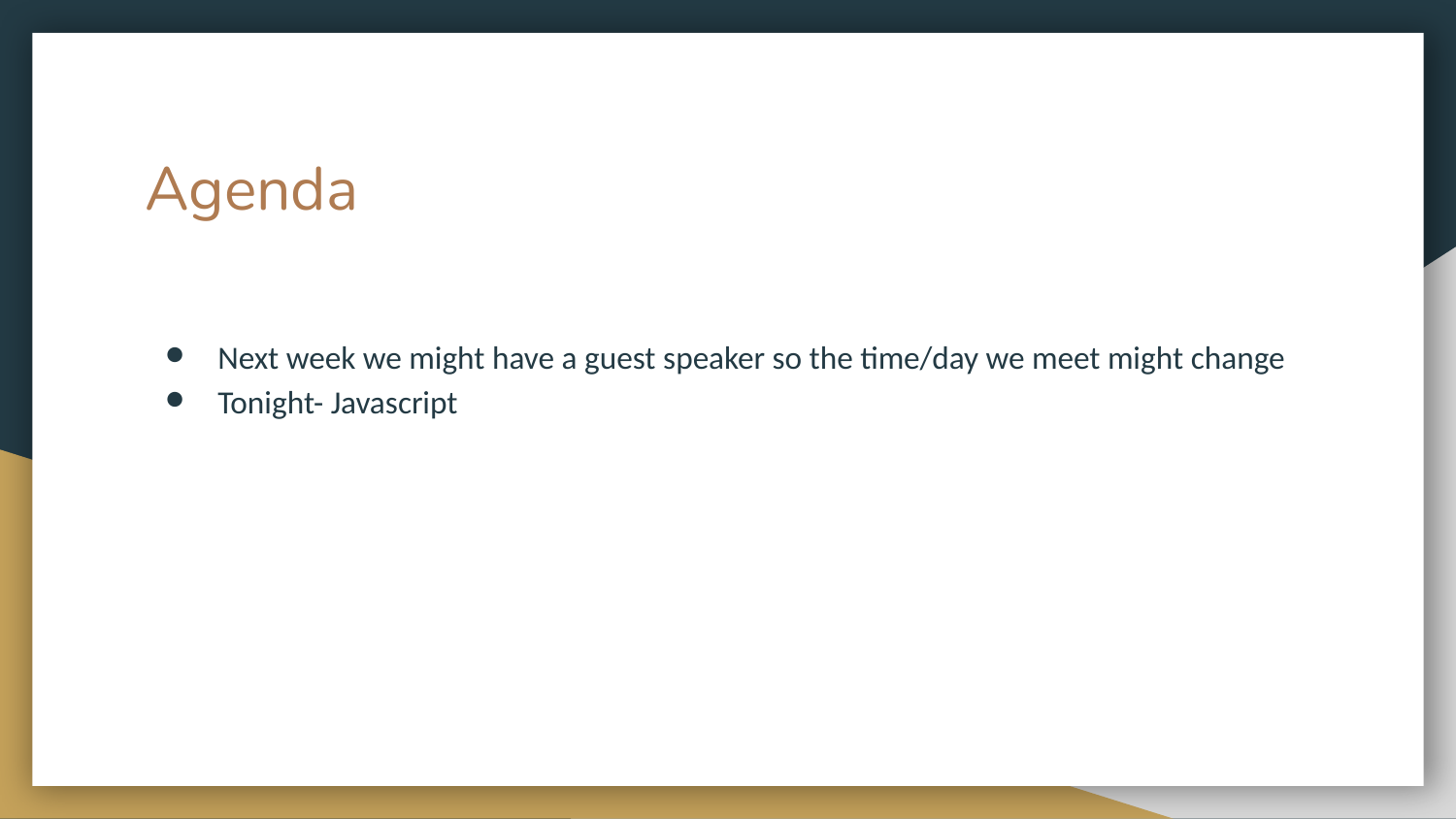

# Agenda
Next week we might have a guest speaker so the time/day we meet might change
Tonight- Javascript